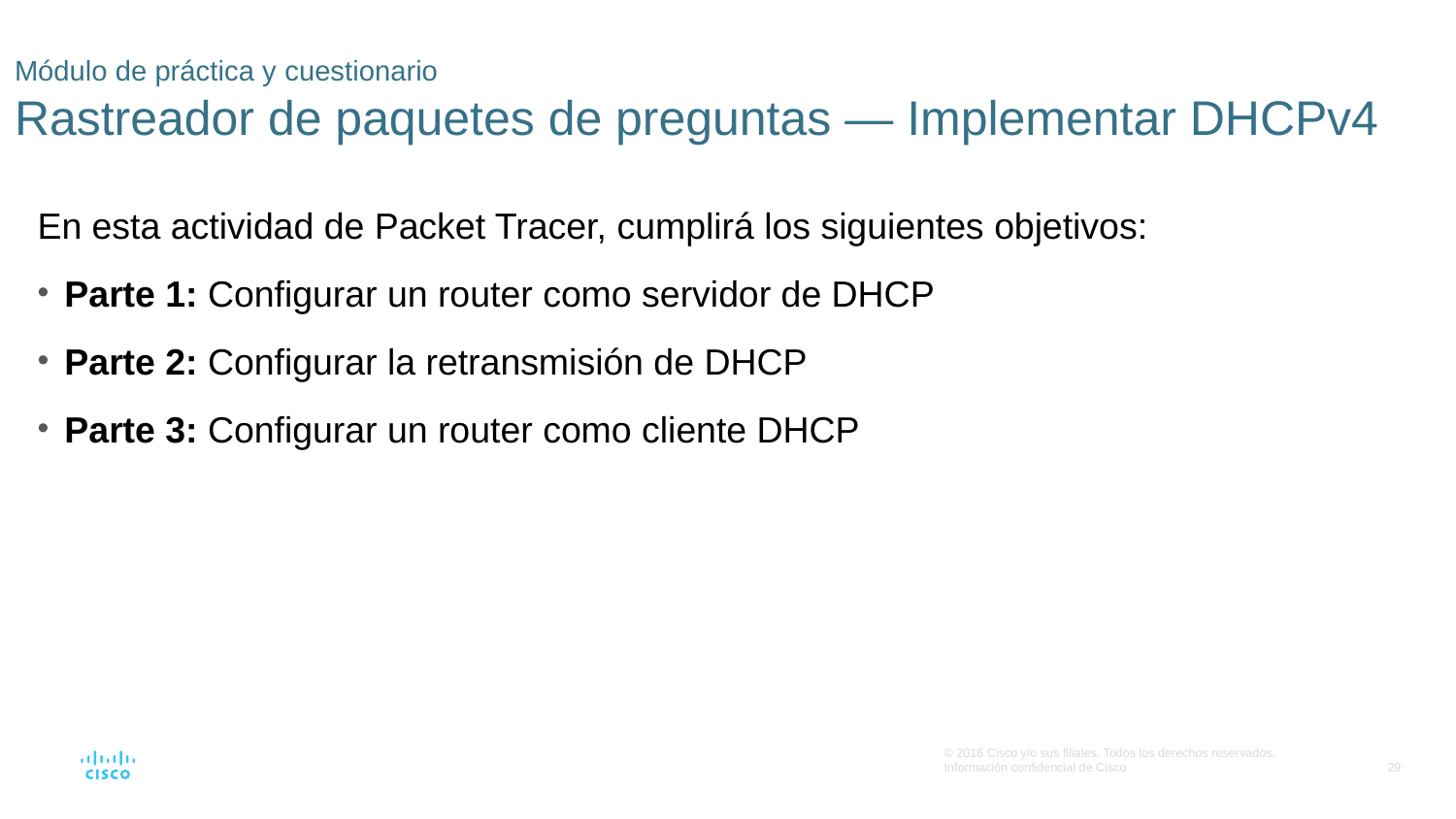

# Módulo de práctica y cuestionario Rastreador de paquetes de preguntas — Implementar DHCPv4

En esta actividad de Packet Tracer, cumplirá los siguientes objetivos:
Parte 1: Configurar un router como servidor de DHCP
Parte 2: Configurar la retransmisión de DHCP
Parte 3: Configurar un router como cliente DHCP